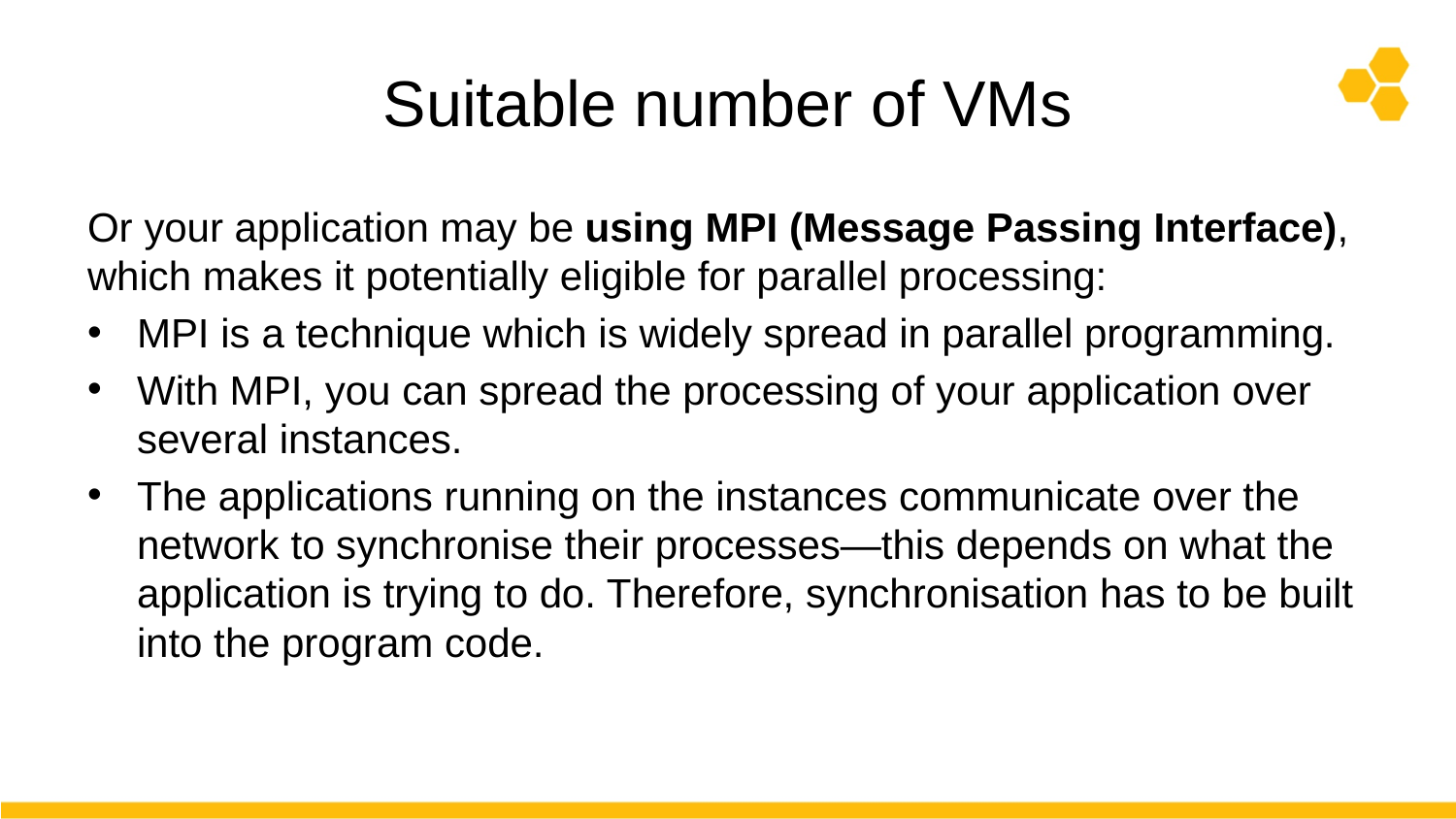

# Suitable number of VMs
Or your application may be using MPI (Message Passing Interface), which makes it potentially eligible for parallel processing:
MPI is a technique which is widely spread in parallel programming.
With MPI, you can spread the processing of your application over several instances.
The applications running on the instances communicate over the network to synchronise their processes—this depends on what the application is trying to do. Therefore, synchronisation has to be built into the program code.